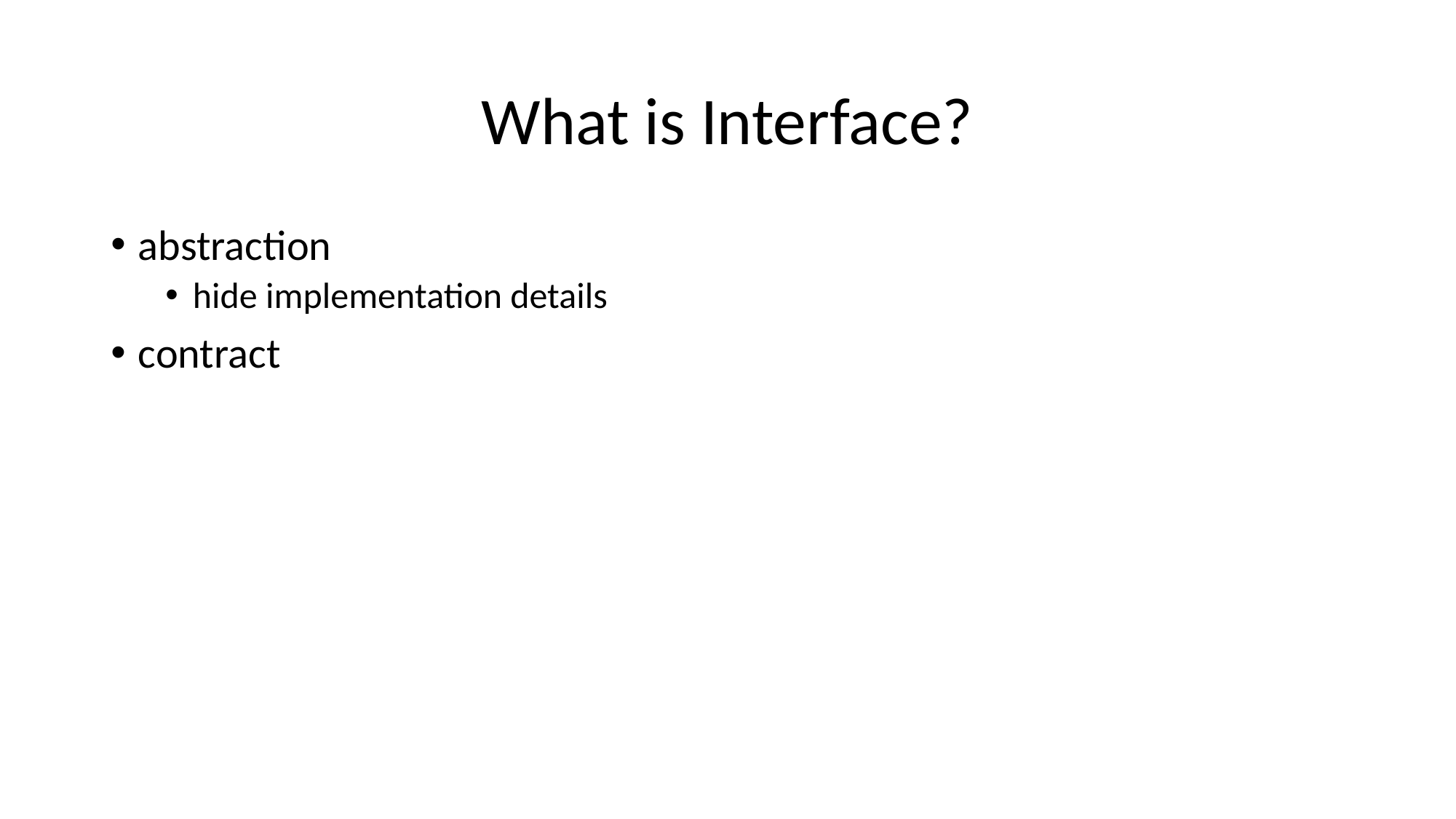

# What is Interface?
abstraction
hide implementation details
contract